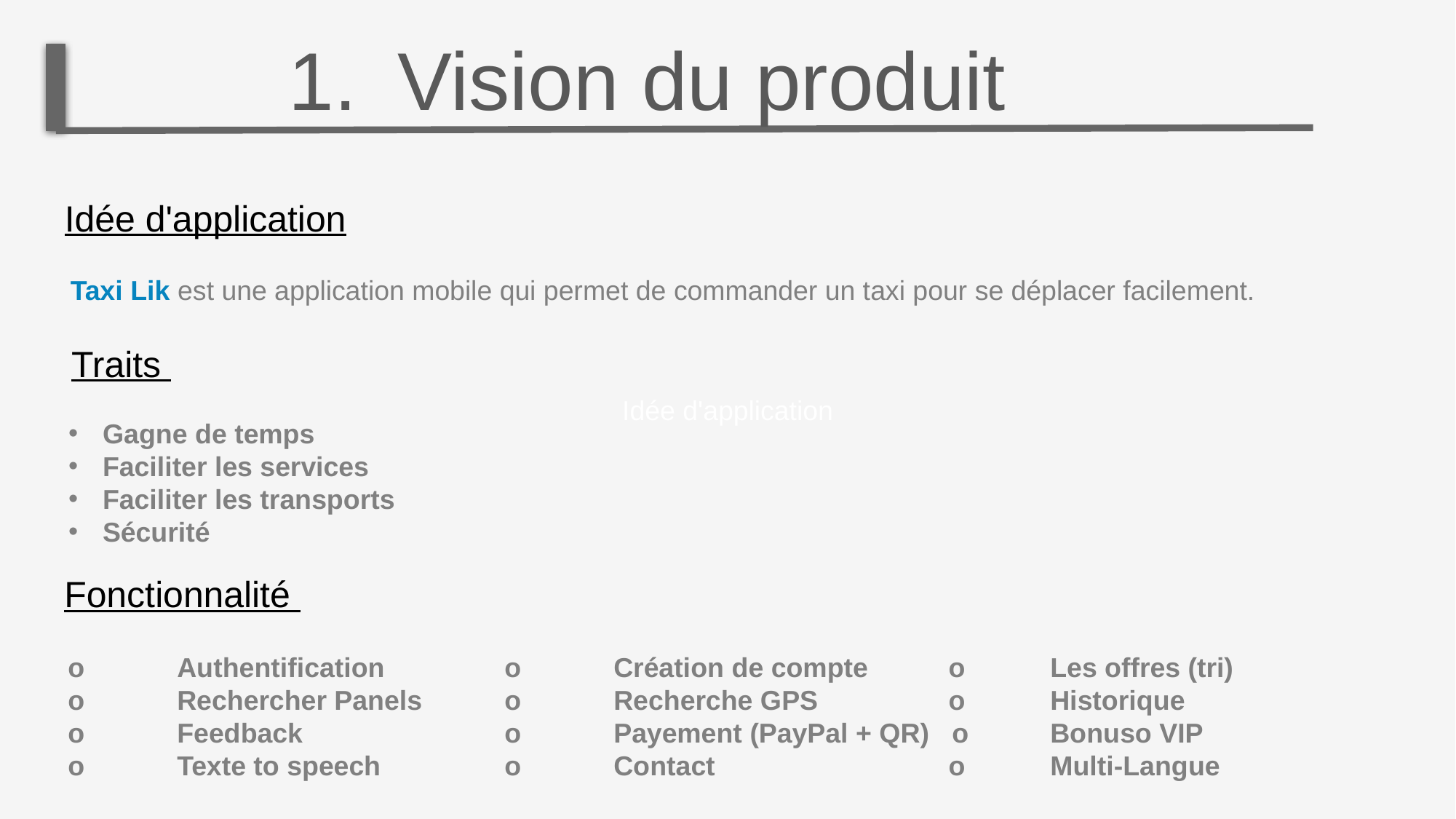

Idée d'application
Vision du produit

Introduction
Idée d'application
Taxi Lik est une application mobile qui permet de commander un taxi pour se déplacer facilement.
Traits
Gagne de temps
Faciliter les services
Faciliter les transports
Sécurité
Fonctionnalité
o	Authentification 		o	Création de compte	 o	Les offres (tri)
o	Rechercher Panels 	o	Recherche GPS		 o	Historique
o	Feedback 		o	Payement (PayPal + QR)   o	Bonuso	VIP
o	Texte to speech		o	Contact			 o	Multi-Langue